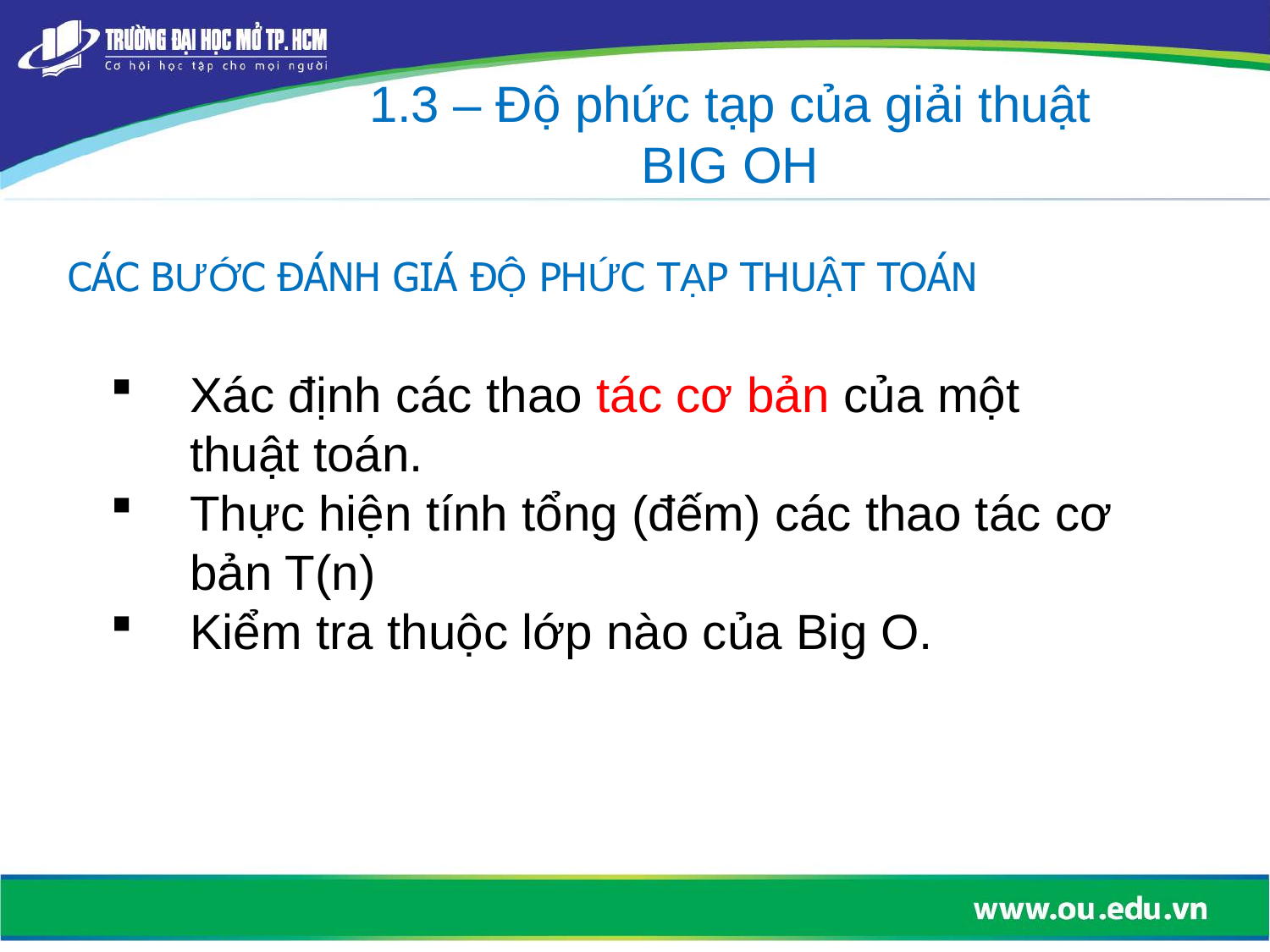

1.3 – Độ phức tạp của giải thuật
BIG OH
CÁC BƯỚC ĐÁNH GIÁ ĐỘ PHỨC TẠP THUẬT TOÁN
Xác định các thao tác cơ bản của một thuật toán.
Thực hiện tính tổng (đếm) các thao tác cơ bản T(n)
Kiểm tra thuộc lớp nào của Big O.